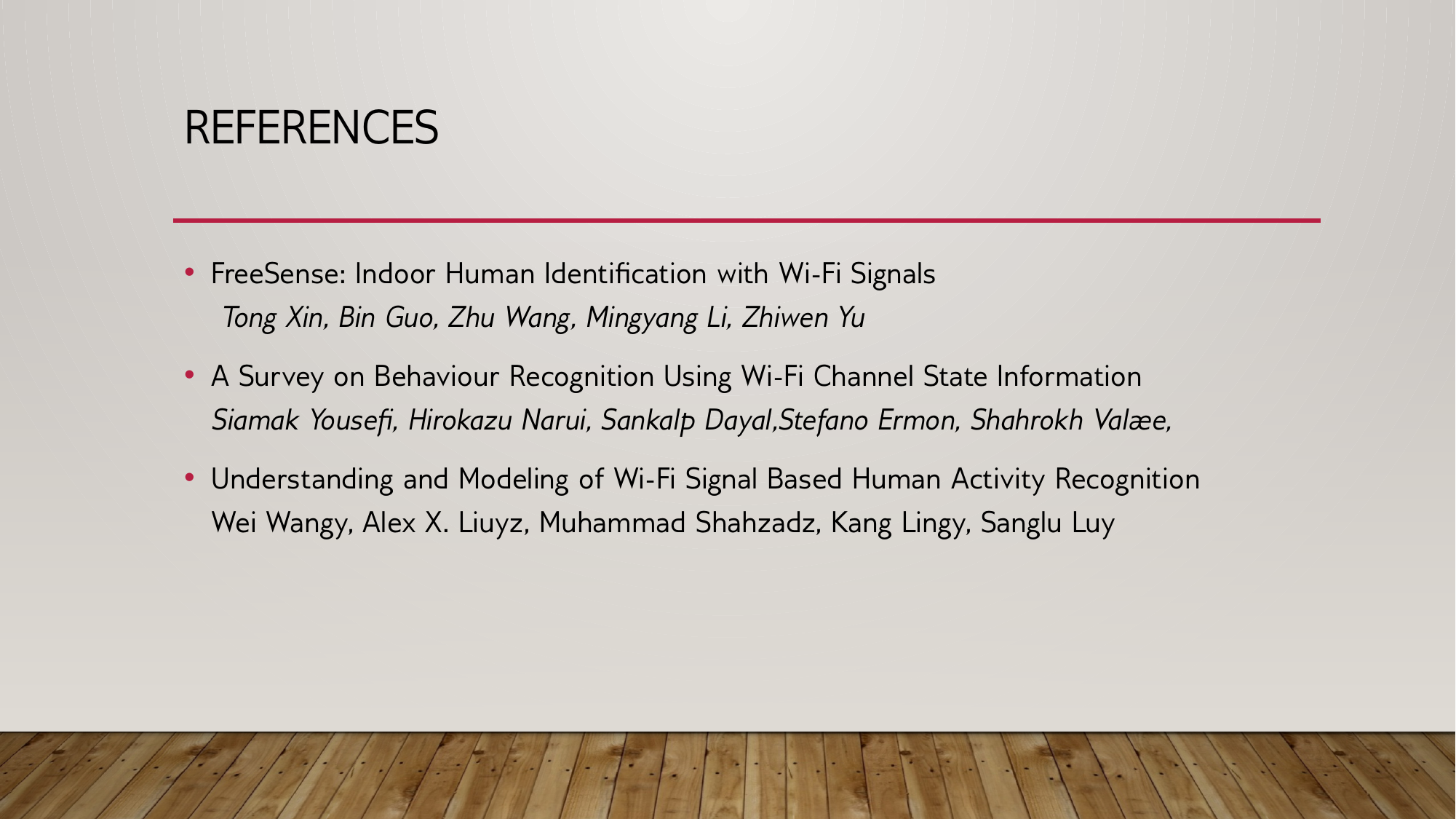

# References
FreeSense: Indoor Human Identification with Wi-Fi Signals
 Tong Xin, Bin Guo, Zhu Wang, Mingyang Li, Zhiwen Yu
A Survey on Behaviour Recognition Using Wi-Fi Channel State Information
Siamak Yousefi, Hirokazu Narui, Sankalp Dayal,Stefano Ermon, Shahrokh Valaee,
Understanding and Modeling of Wi-Fi Signal Based Human Activity Recognition
Wei Wangy, Alex X. Liuyz, Muhammad Shahzadz, Kang Lingy, Sanglu Luy